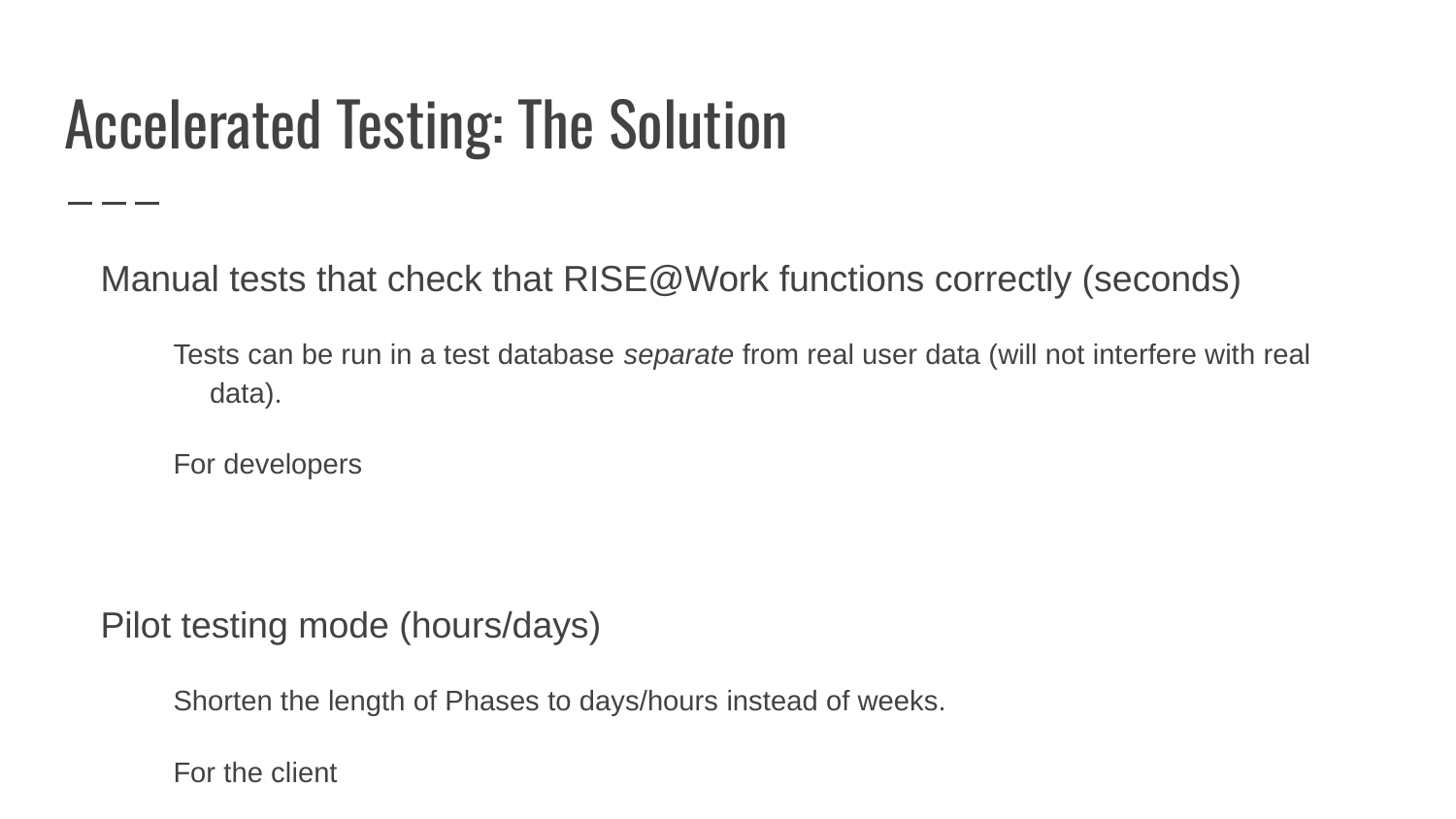

# Accelerated Testing: The Solution
Manual tests that check that RISE@Work functions correctly (seconds)
Tests can be run in a test database separate from real user data (will not interfere with real data).
For developers

Pilot testing mode (hours/days)
Shorten the length of Phases to days/hours instead of weeks.
For the client